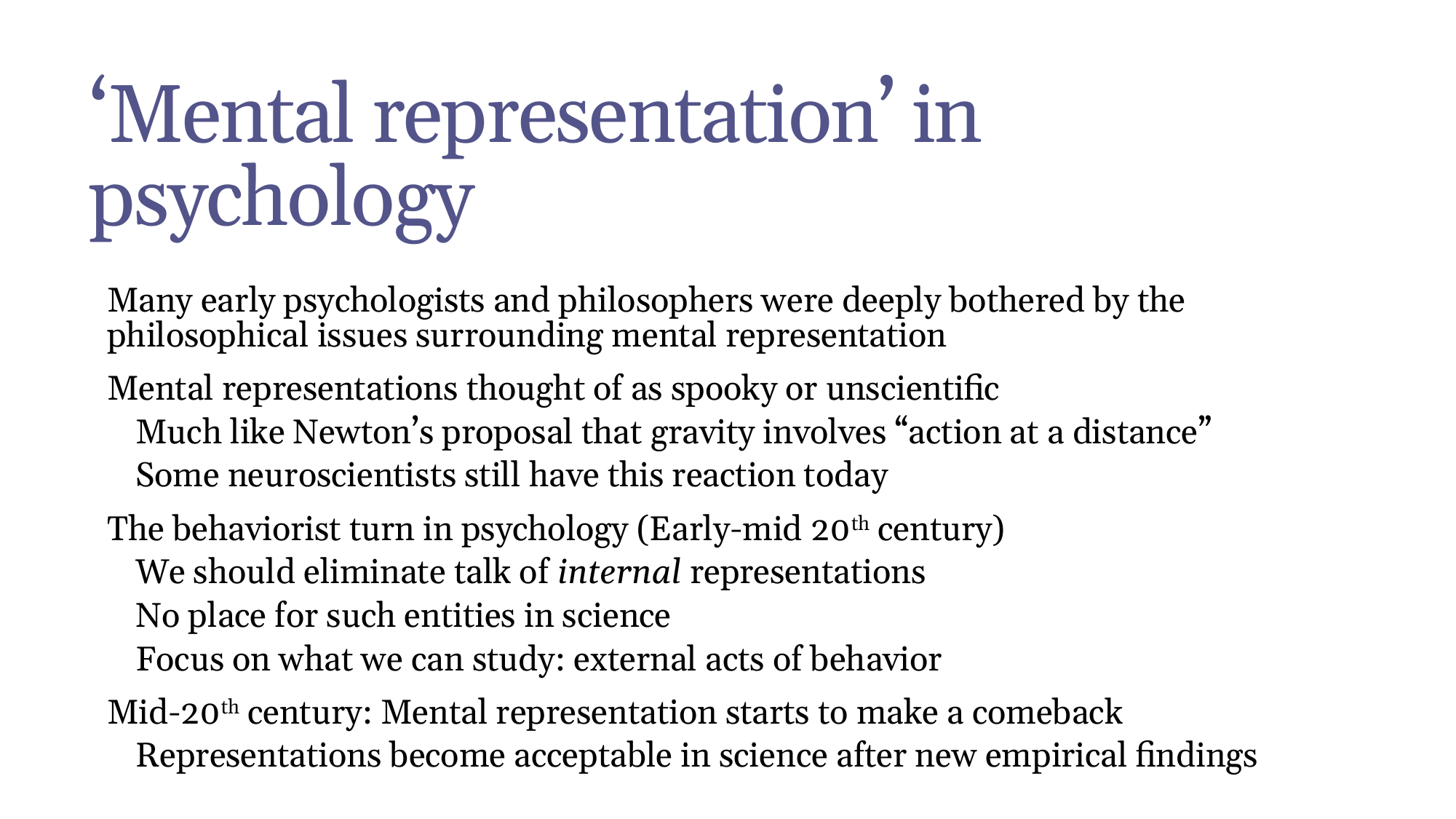

# ‘Mental representation’ in psychology
Many early psychologists and philosophers were deeply bothered by the philosophical issues surrounding mental representation
Mental representations thought of as spooky or unscientific
Much like Newton’s proposal that gravity involves “action at a distance”
Some neuroscientists still have this reaction today
The behaviorist turn in psychology (Early-mid 20th century)
We should eliminate talk of internal representations
No place for such entities in science
Focus on what we can study: external acts of behavior
Mid-20th century: Mental representation starts to make a comeback
Representations become acceptable in science after new empirical findings